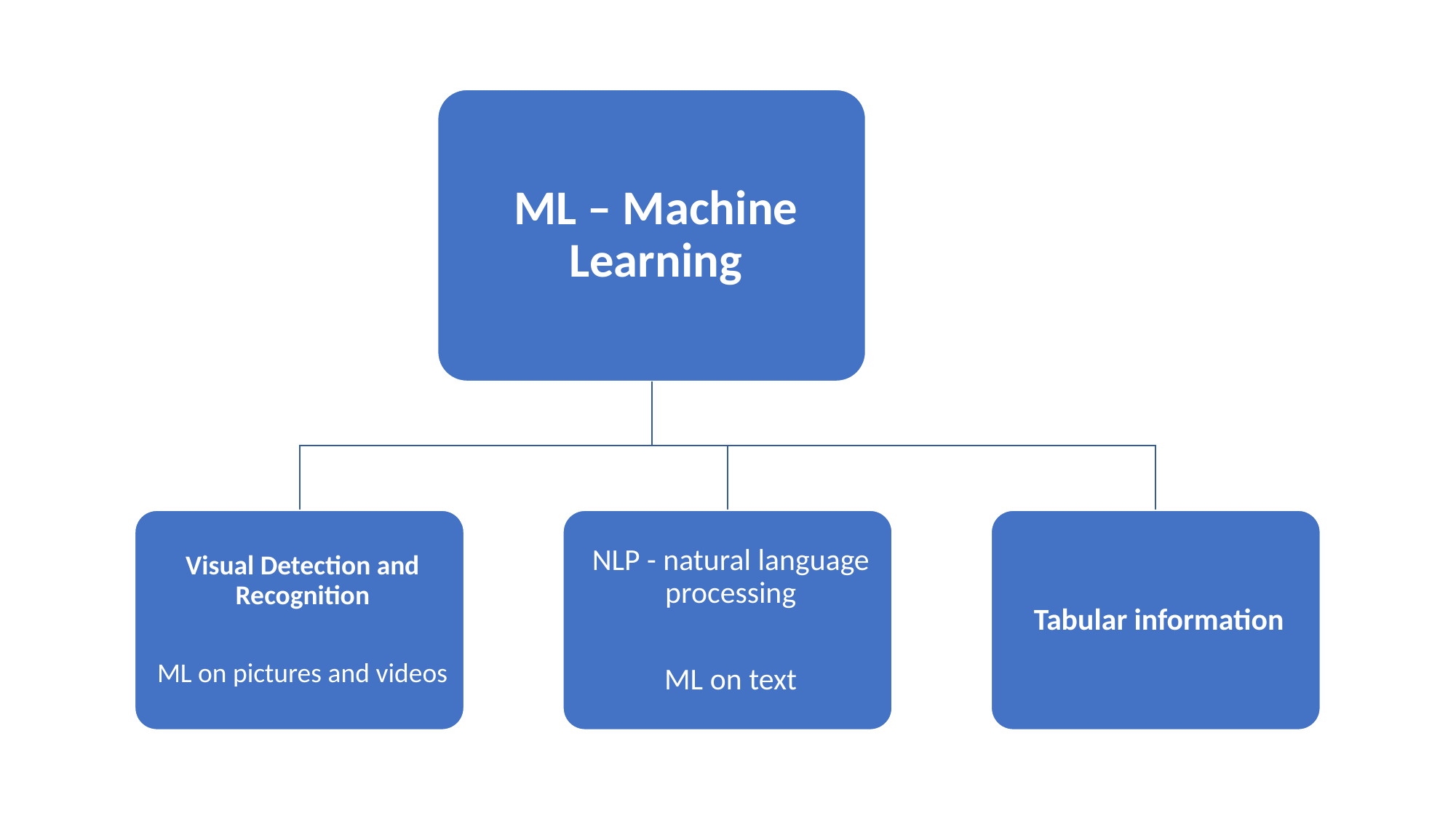

ML – Machine Learning
Visual Detection and Recognition

ML on pictures and videos
NLP - natural language processing

ML on text
Tabular information